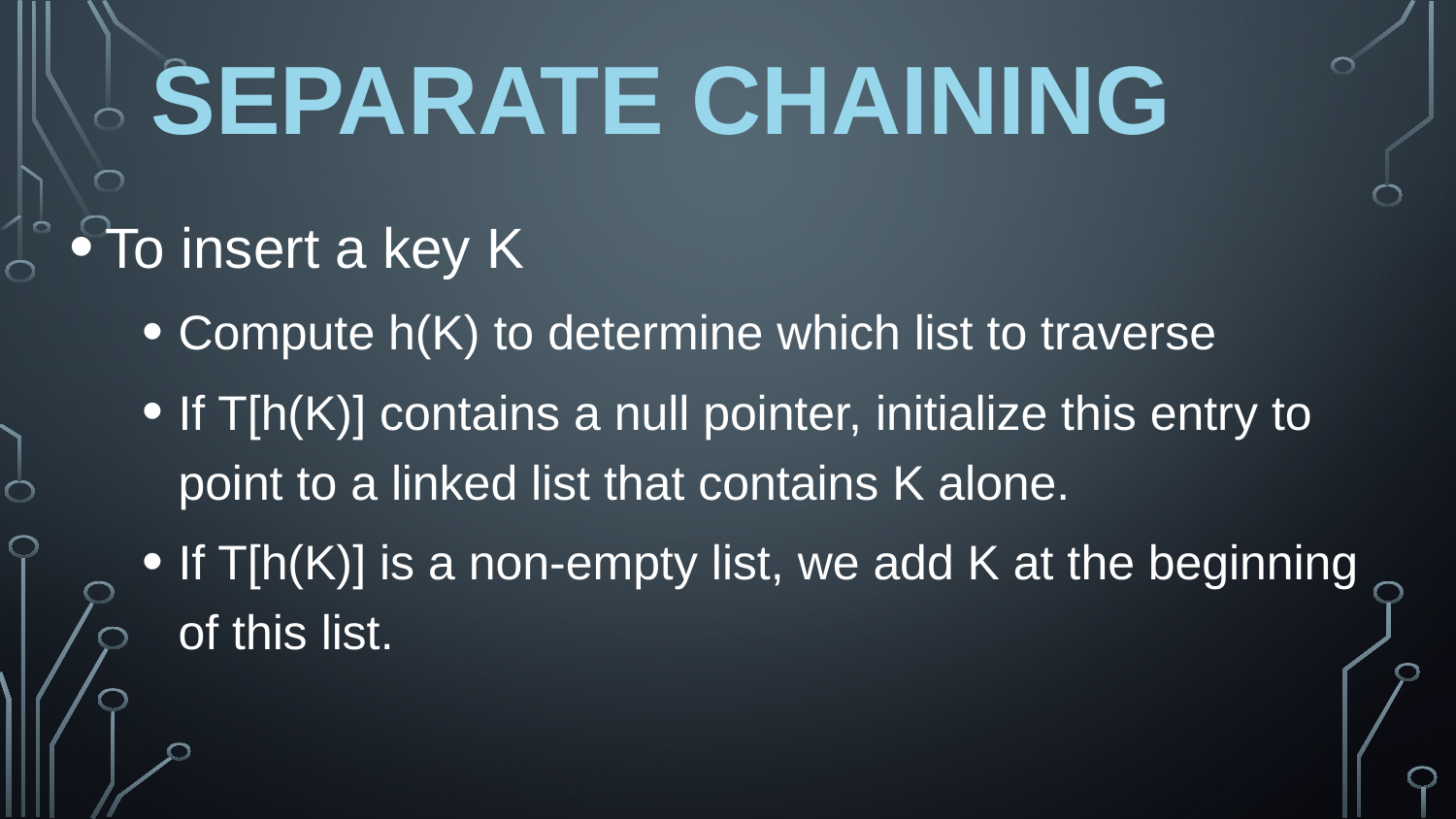

# SEPARATE CHAINING
To insert a key K
Compute h(K) to determine which list to traverse
If T[h(K)] contains a null pointer, initialize this entry to point to a linked list that contains K alone.
If T[h(K)] is a non-empty list, we add K at the beginning of this list.